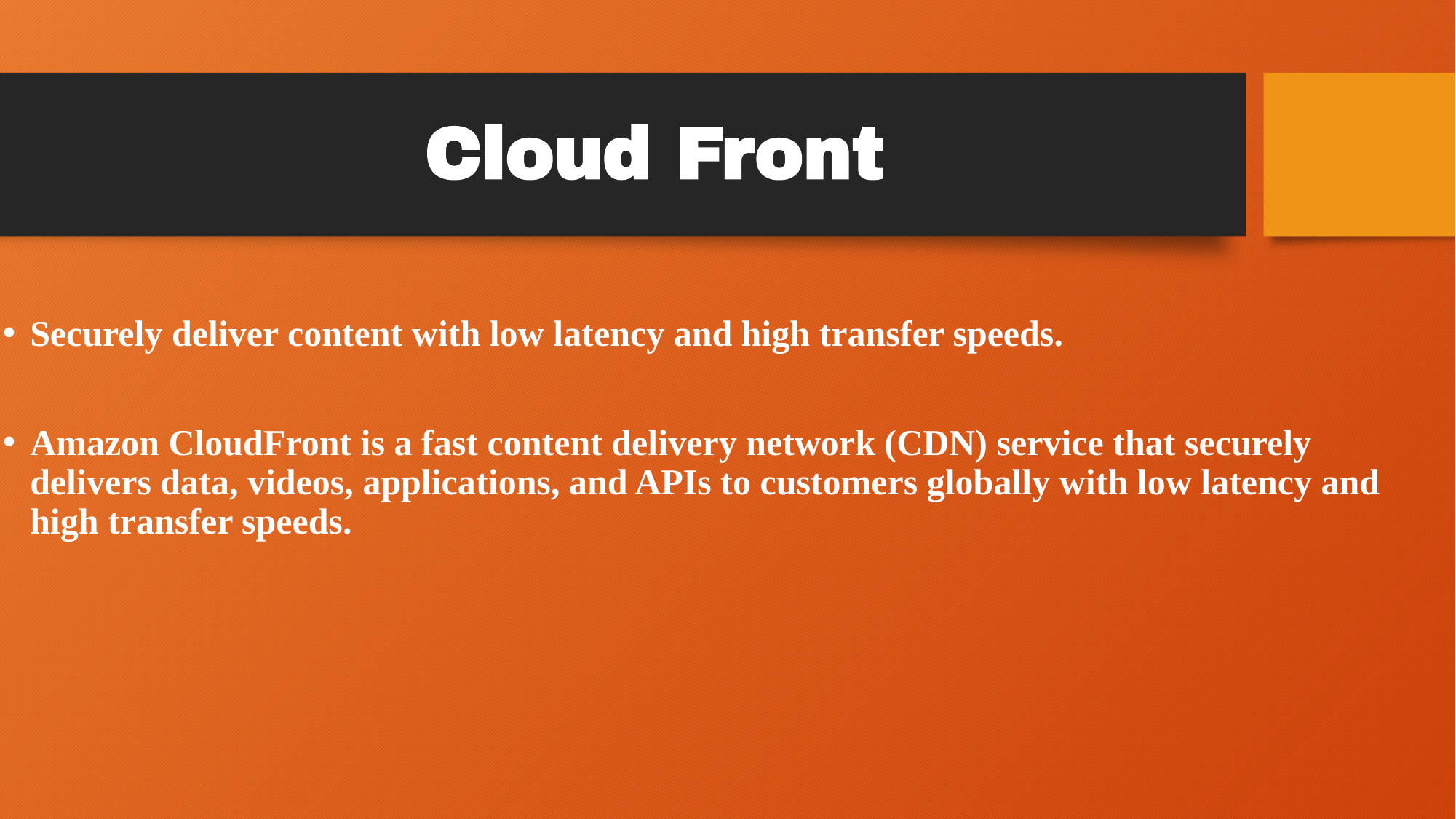

# Cloud Front
Securely deliver content with low latency and high transfer speeds.

Amazon CloudFront is a fast content delivery network (CDN) service that securely delivers data, videos, applications, and APIs to customers globally with low latency and high transfer speeds.